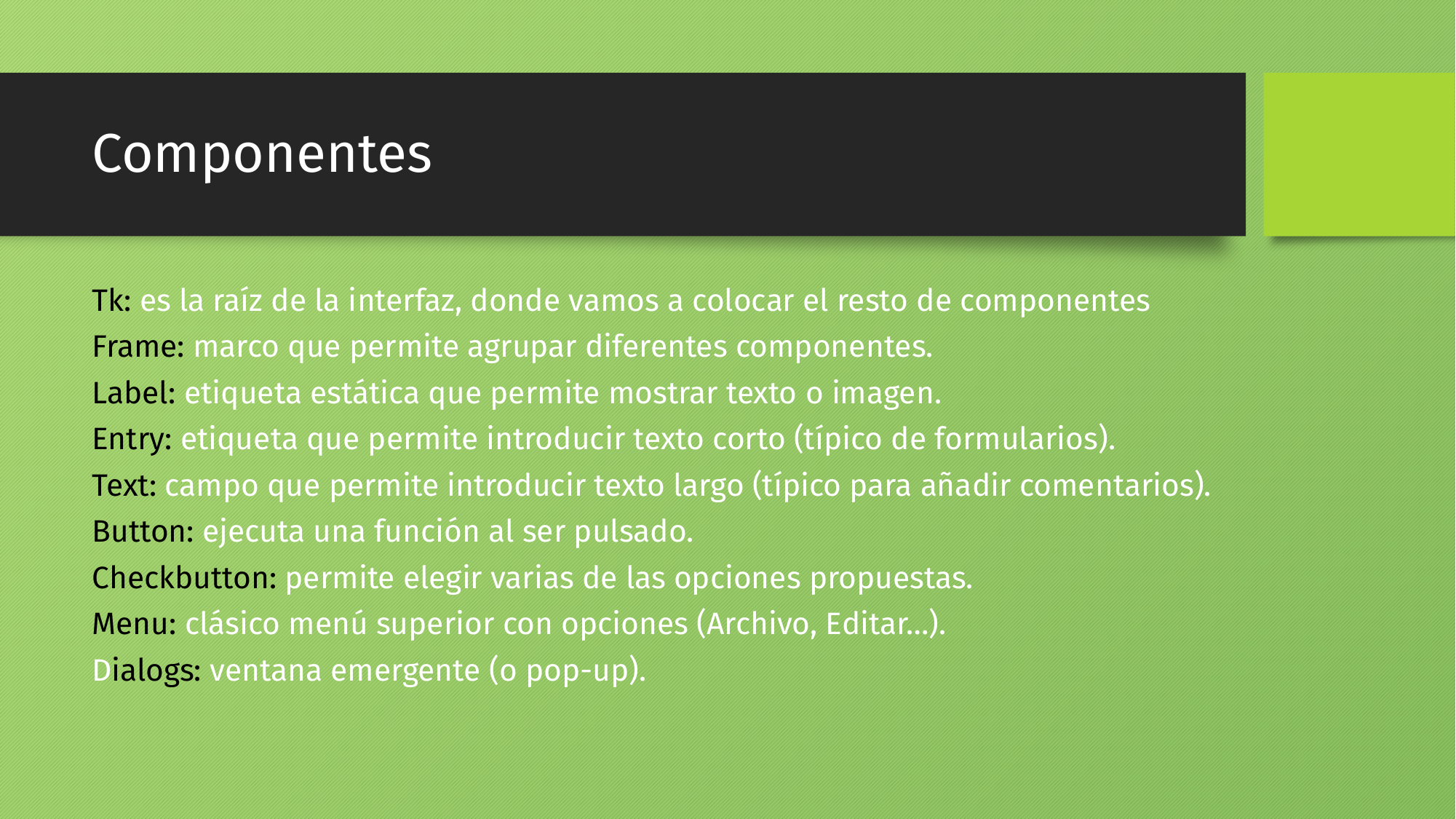

# Componentes
Tk: es la raíz de la interfaz, donde vamos a colocar el resto de componentes
Frame: marco que permite agrupar diferentes componentes.
Label: etiqueta estática que permite mostrar texto o imagen.
Entry: etiqueta que permite introducir texto corto (típico de formularios).
Text: campo que permite introducir texto largo (típico para añadir comentarios).
Button: ejecuta una función al ser pulsado.
Checkbutton: permite elegir varias de las opciones propuestas.
Menu: clásico menú superior con opciones (Archivo, Editar…).
Dialogs: ventana emergente (o pop-up).